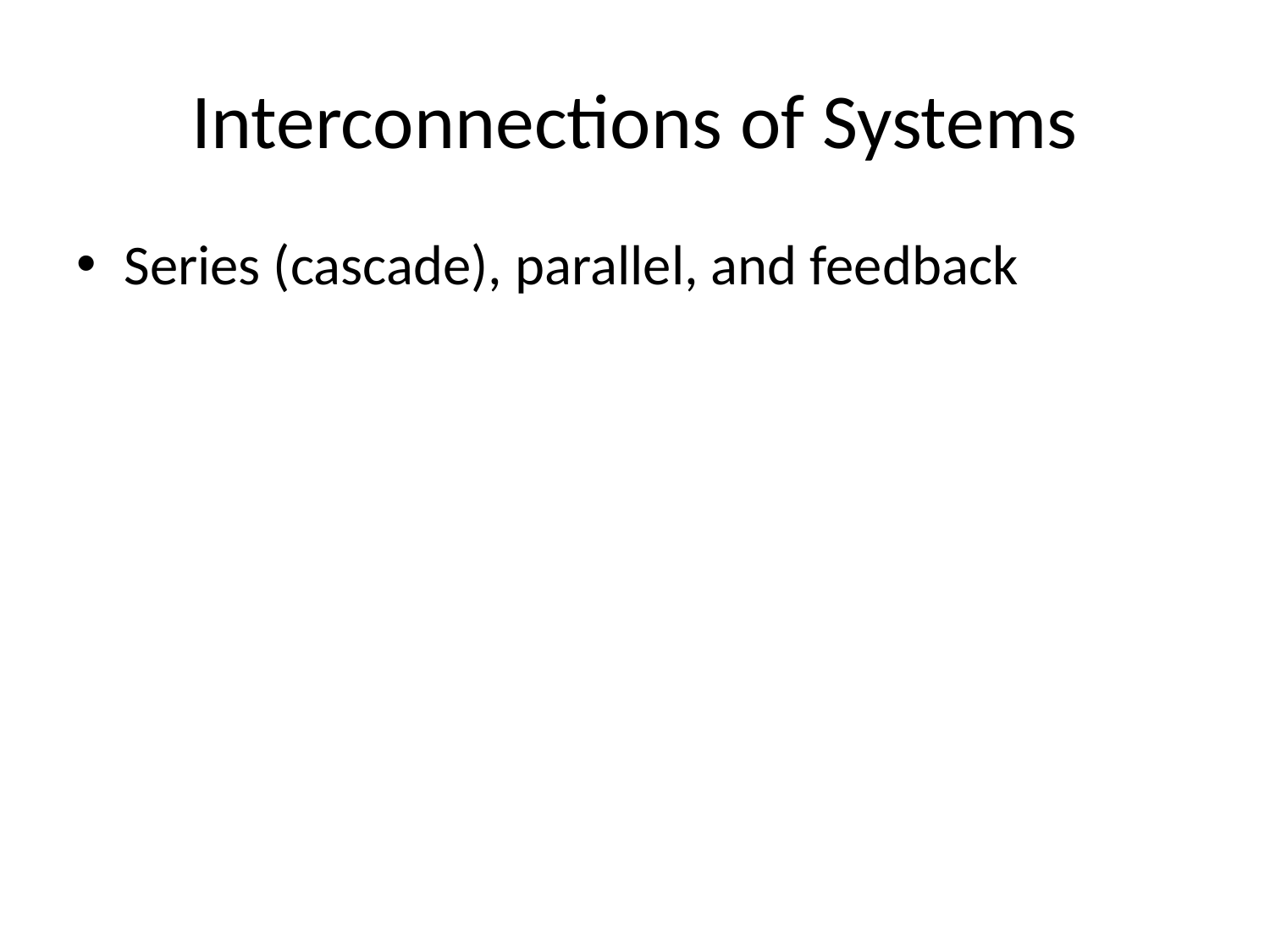

# Interconnections of Systems
Series (cascade), parallel, and feedback